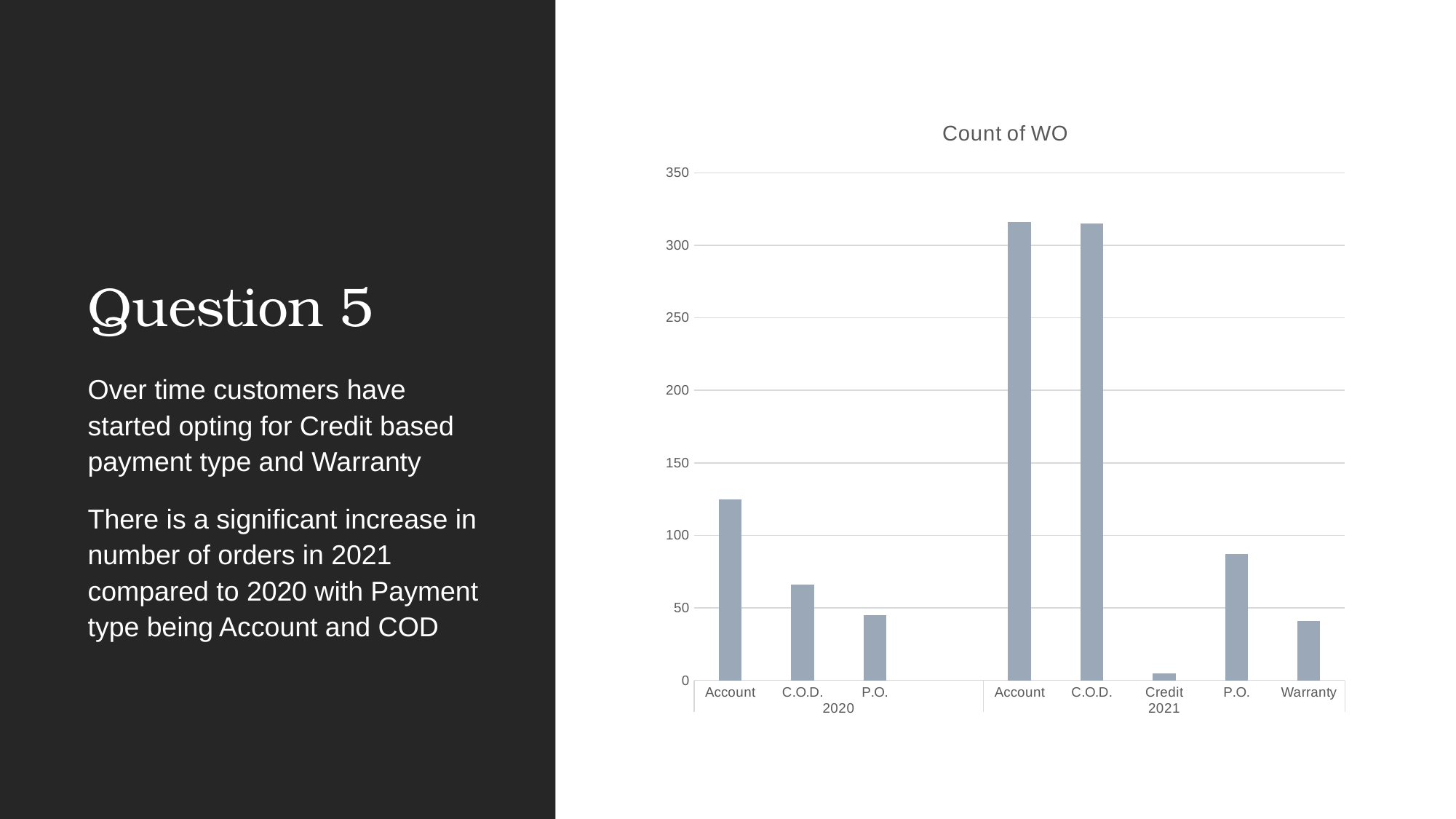

# Question 5

### Chart:

| Category | Count of WO |
|---|---|
| Account | 125.0 |
| C.O.D. | 66.0 |
| P.O. | 45.0 |
|  | None |
| Account | 316.0 |
| C.O.D. | 315.0 |
| Credit | 5.0 |
| P.O. | 87.0 |
| Warranty | 41.0 |
Over time customers have started opting for Credit based payment type and Warranty
There is a significant increase in number of orders in 2021 compared to 2020 with Payment type being Account and COD